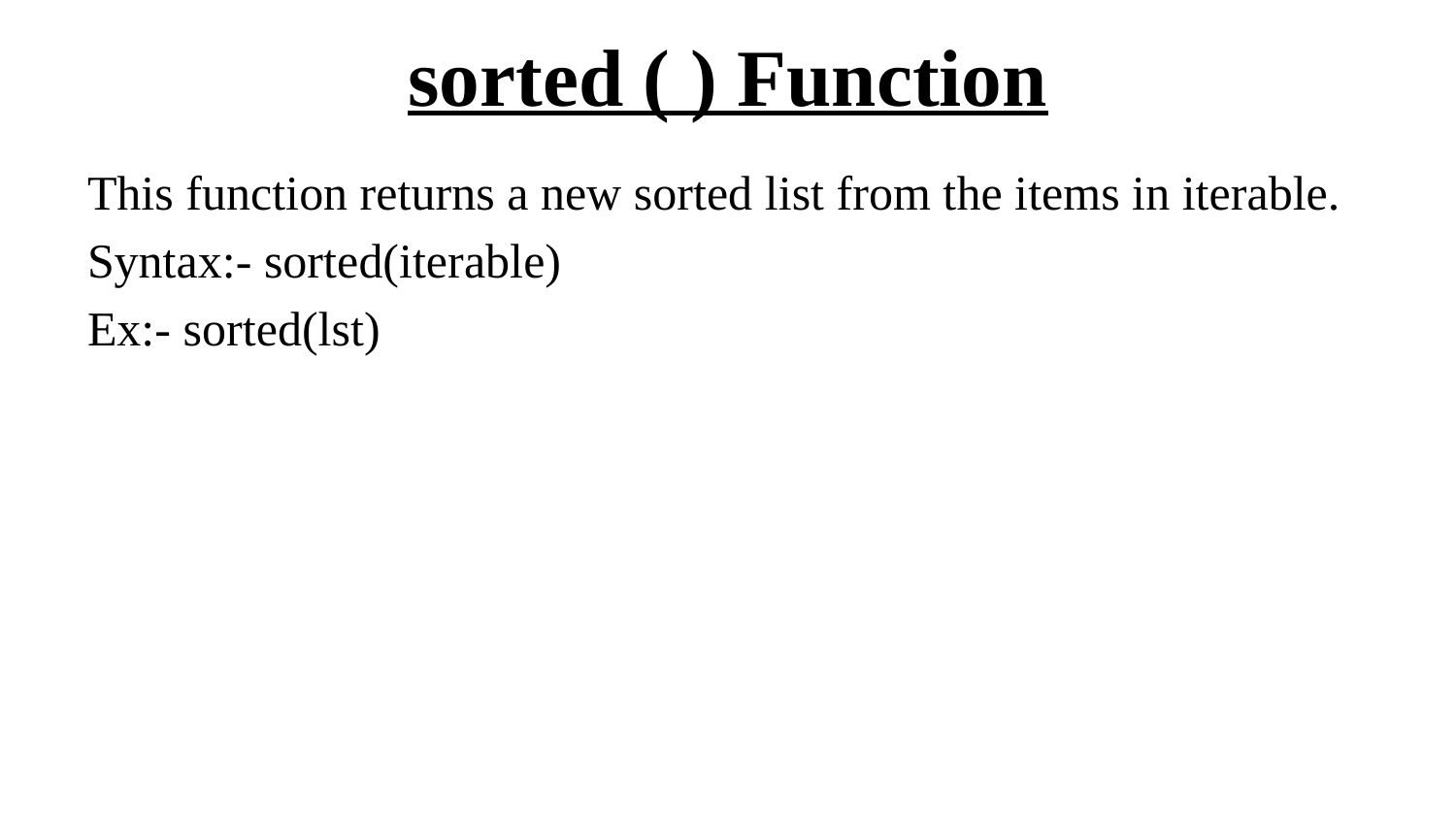

# sorted ( ) Function
This function returns a new sorted list from the items in iterable.
Syntax:- sorted(iterable)
Ex:- sorted(lst)